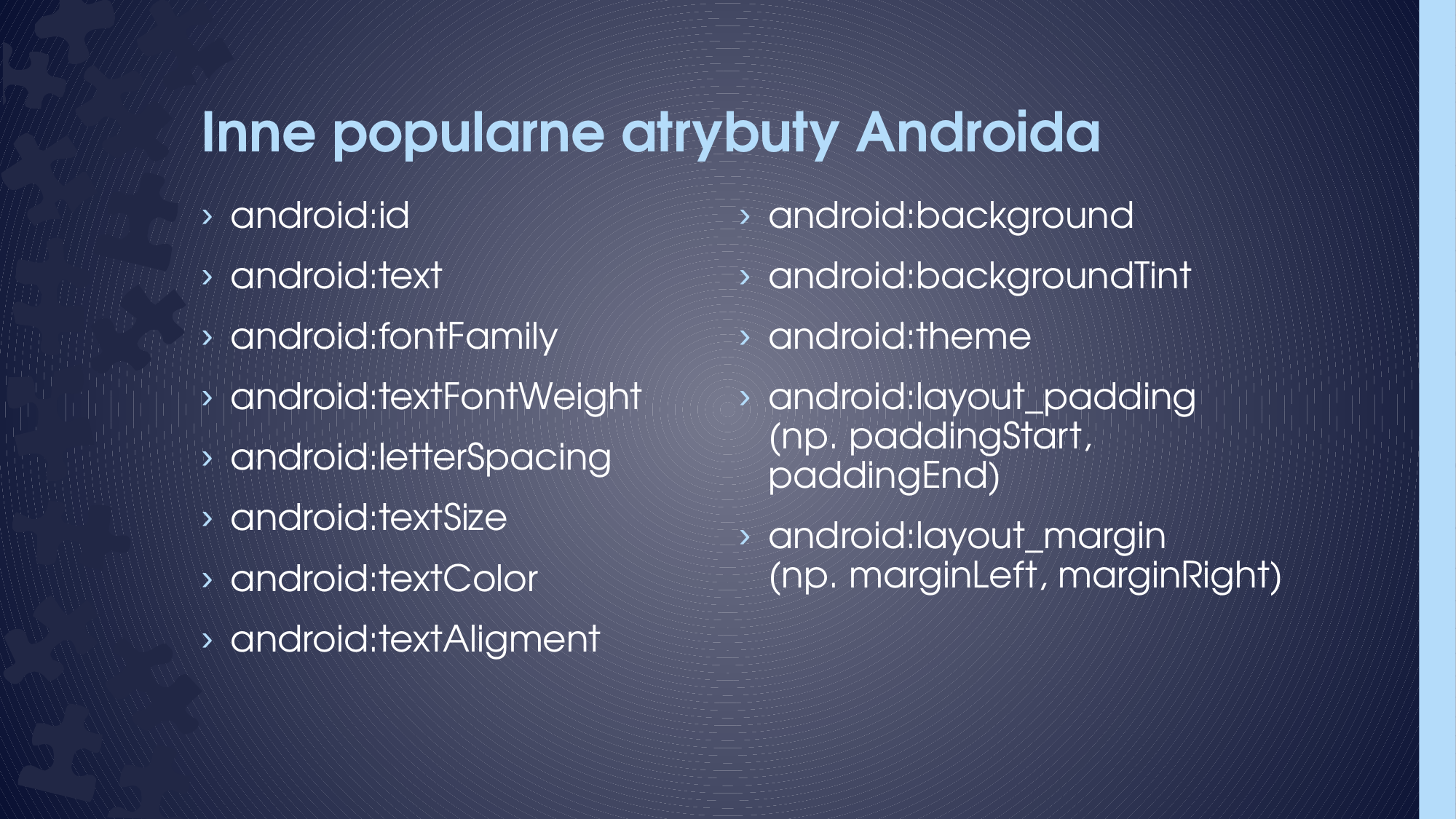

# Inne popularne atrybuty Androida
android:id
android:text
android:fontFamily
android:textFontWeight
android:letterSpacing
android:textSize
android:textColor
android:textAligment
android:background
android:backgroundTint
android:theme
android:layout_padding
(np. paddingStart, paddingEnd)
android:layout_margin
(np. marginLeft, marginRight)